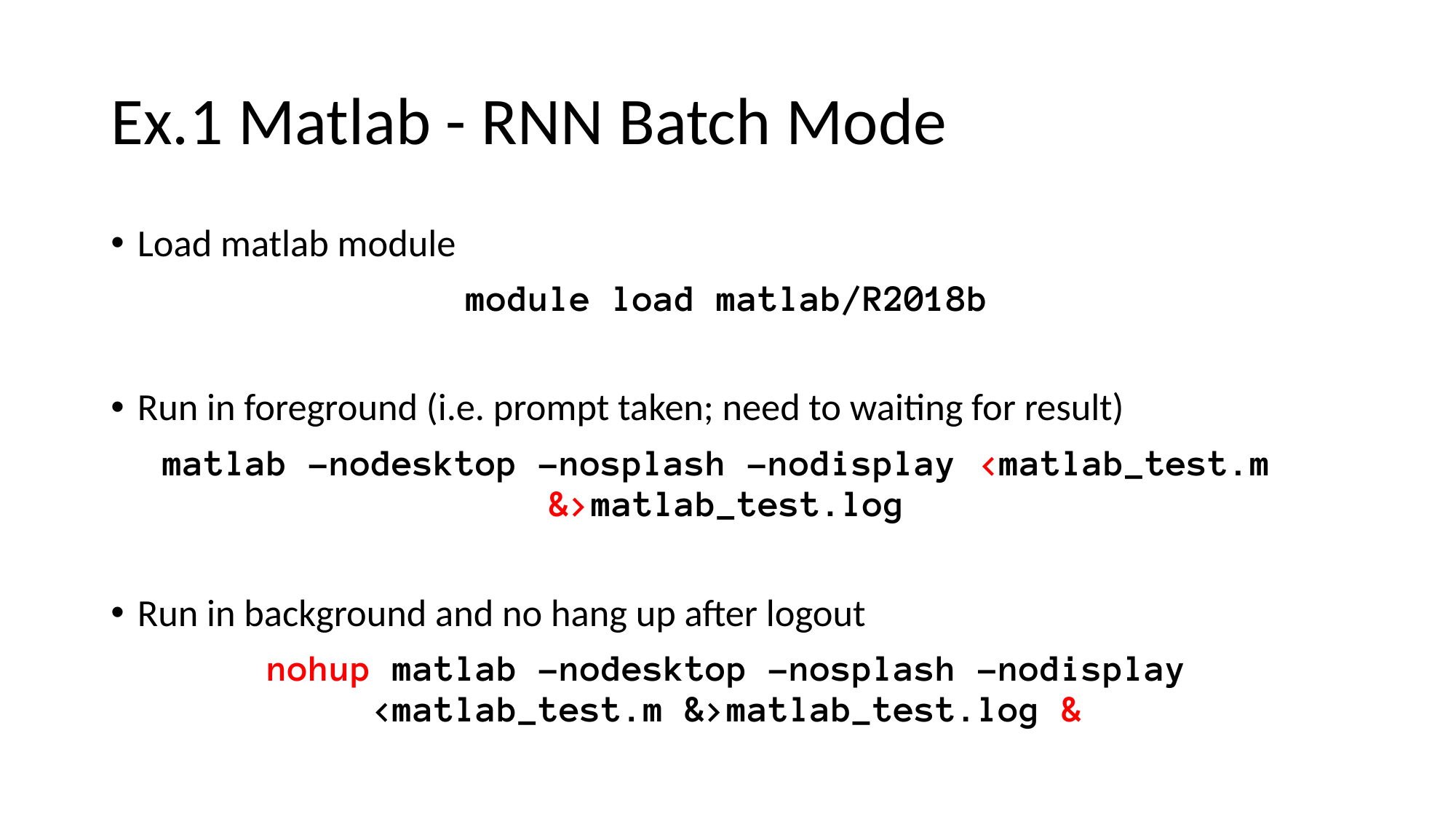

# Ex.1 Matlab - RNN Batch Mode
Load matlab module
module load matlab/R2018b

Run in foreground (i.e. prompt taken; need to waiting for result)
matlab -nodesktop -nosplash -nodisplay <matlab_test.m  &>matlab_test.log

Run in background and no hang up after logout
nohup matlab -nodesktop -nosplash -nodisplay <matlab_test.m &>matlab_test.log &